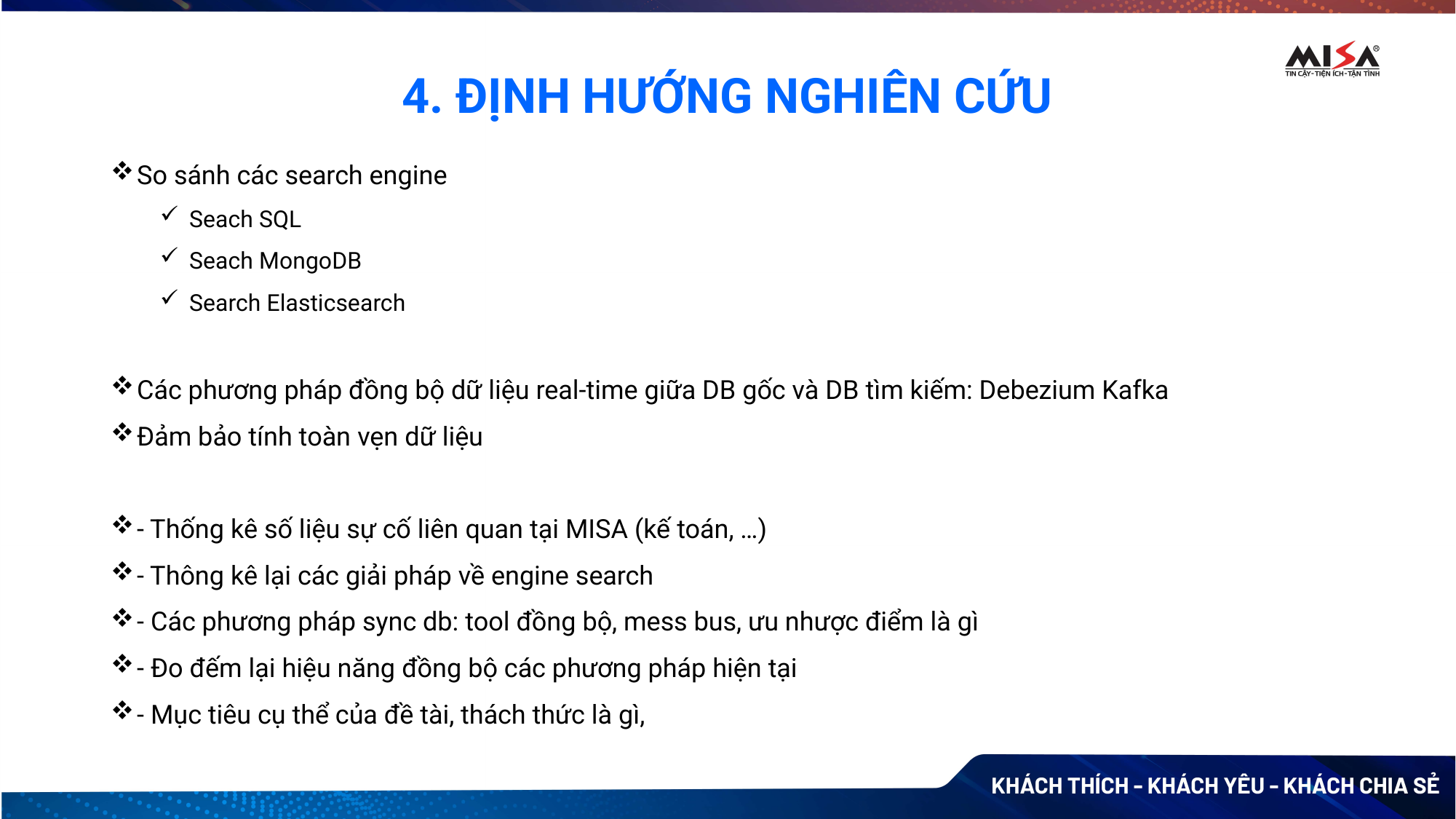

4. ĐỊNH HƯỚNG NGHIÊN CỨU
So sánh các search engine
Seach SQL
Seach MongoDB
Search Elasticsearch

Các phương pháp đồng bộ dữ liệu real-time giữa DB gốc và DB tìm kiếm: Debezium Kafka
Đảm bảo tính toàn vẹn dữ liệu

- Thống kê số liệu sự cố liên quan tại MISA (kế toán, …)
- Thông kê lại các giải pháp về engine search
- Các phương pháp sync db: tool đồng bộ, mess bus, ưu nhược điểm là gì
- Đo đếm lại hiệu năng đồng bộ các phương pháp hiện tại
- Mục tiêu cụ thể của đề tài, thách thức là gì,